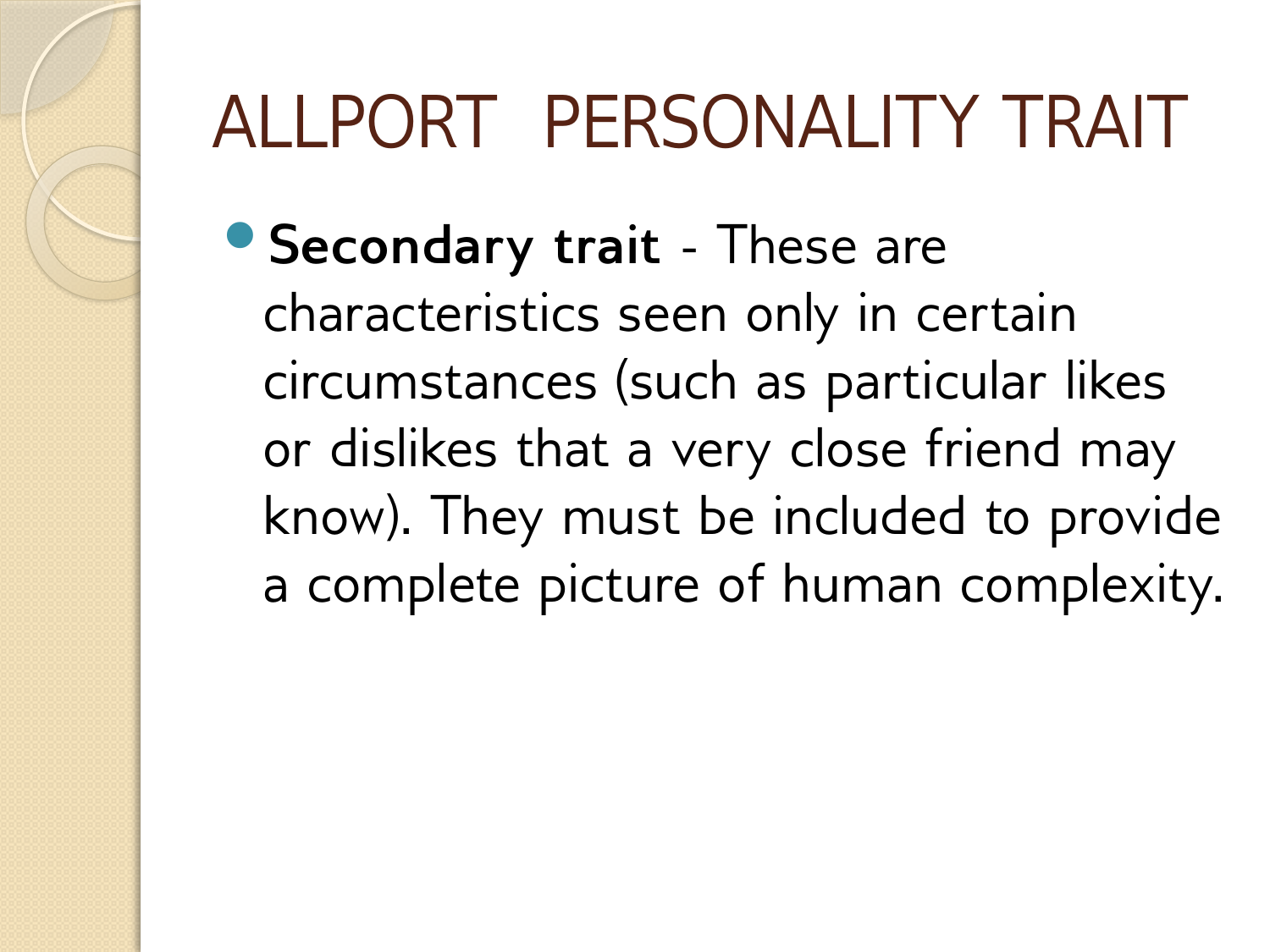

# ALLPORT  PERSONALITY TRAIT
Secondary trait - These are characteristics seen only in certain circumstances (such as particular likes or dislikes that a very close friend may know). They must be included to provide a complete picture of human complexity.